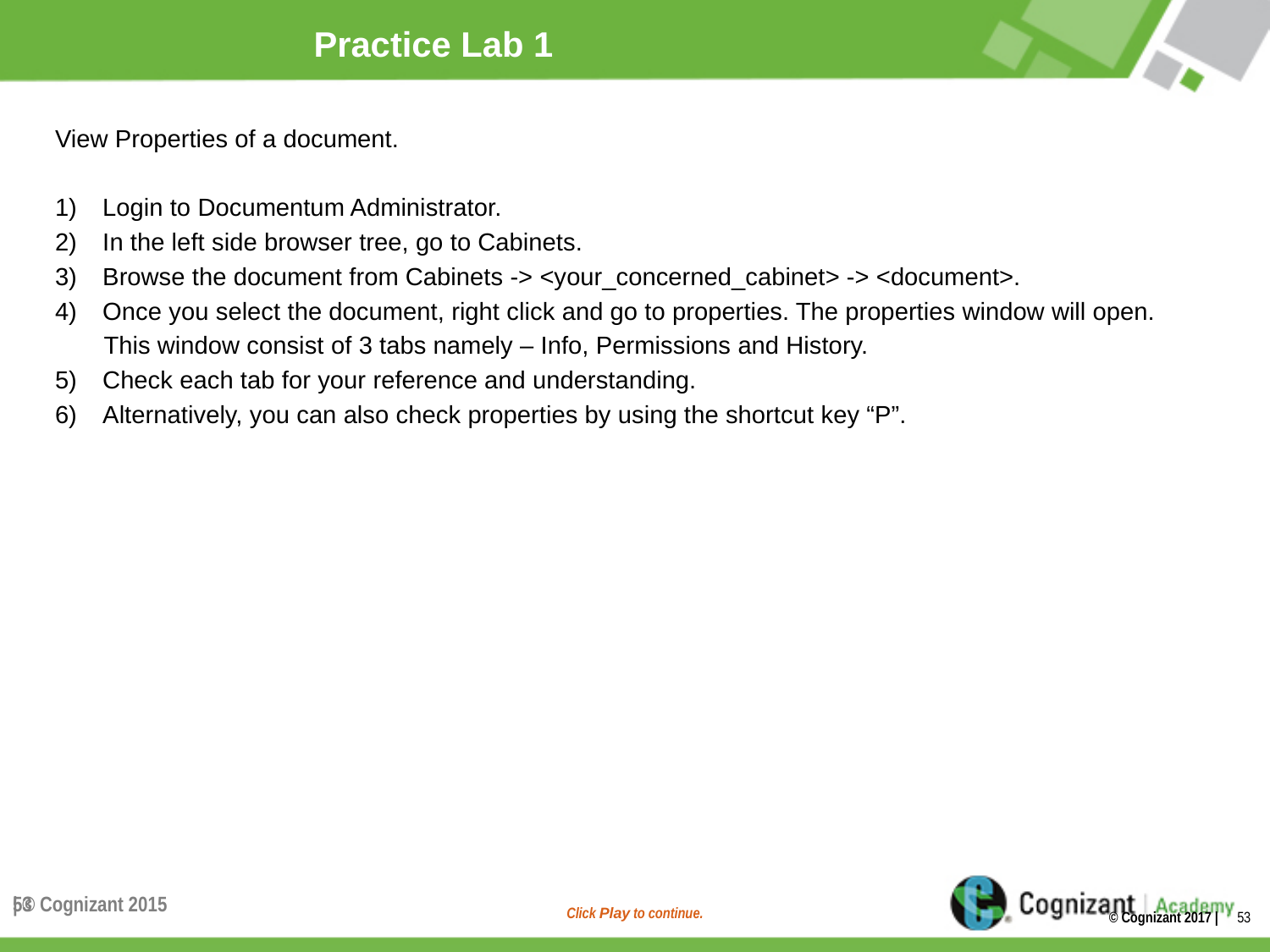

# Practice Lab 1
View Properties of a document.

Login to Documentum Administrator.
In the left side browser tree, go to Cabinets.
Browse the document from Cabinets -> <your_concerned_cabinet> -> <document>.
Once you select the document, right click and go to properties. The properties window will open.
       This window consist of 3 tabs namely – Info, Permissions and History.
Check each tab for your reference and understanding.
Alternatively, you can also check properties by using the shortcut key “P”.

| © Cognizant 2015
53